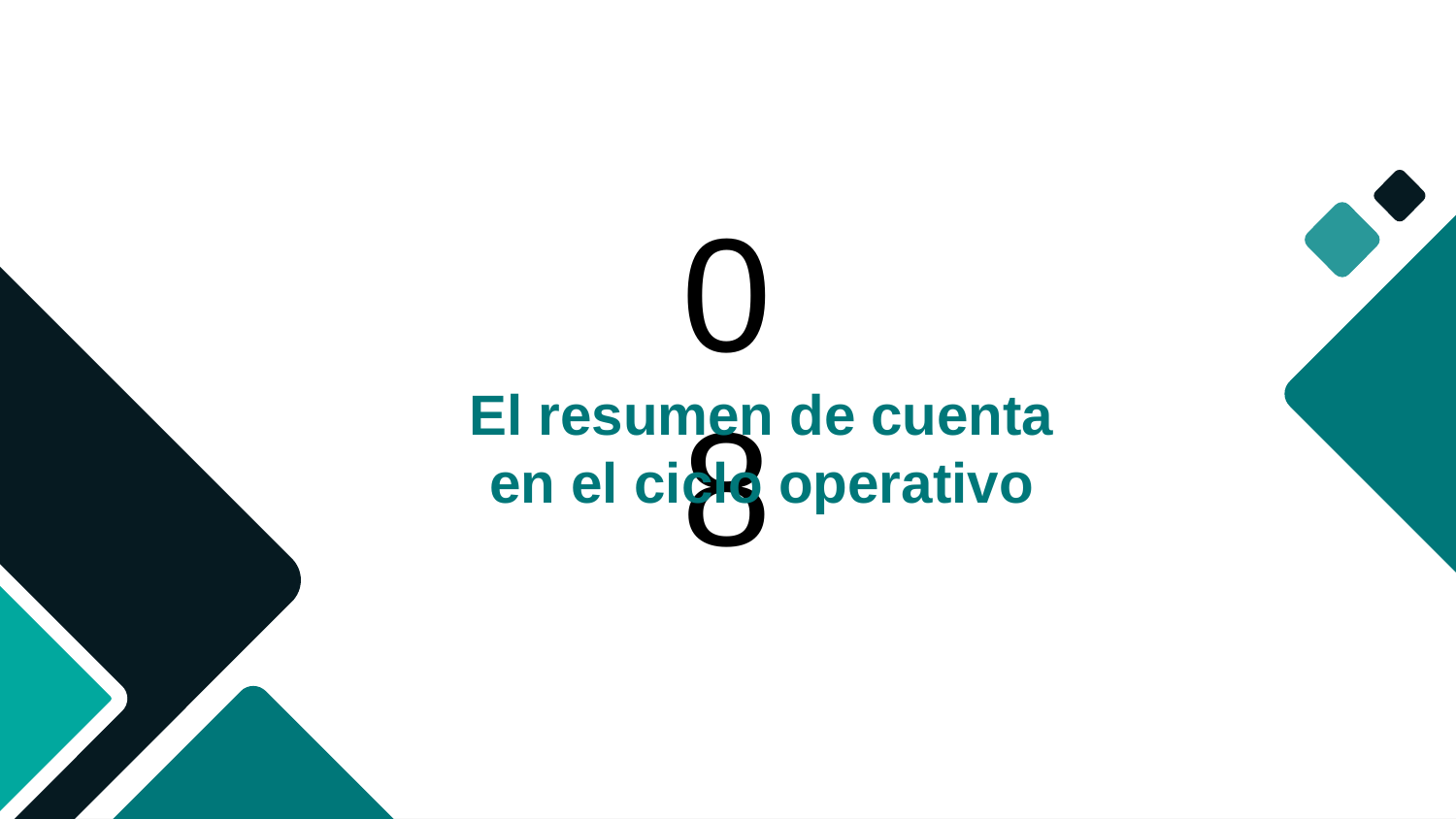

08

El resumen de cuenta en el ciclo operativo